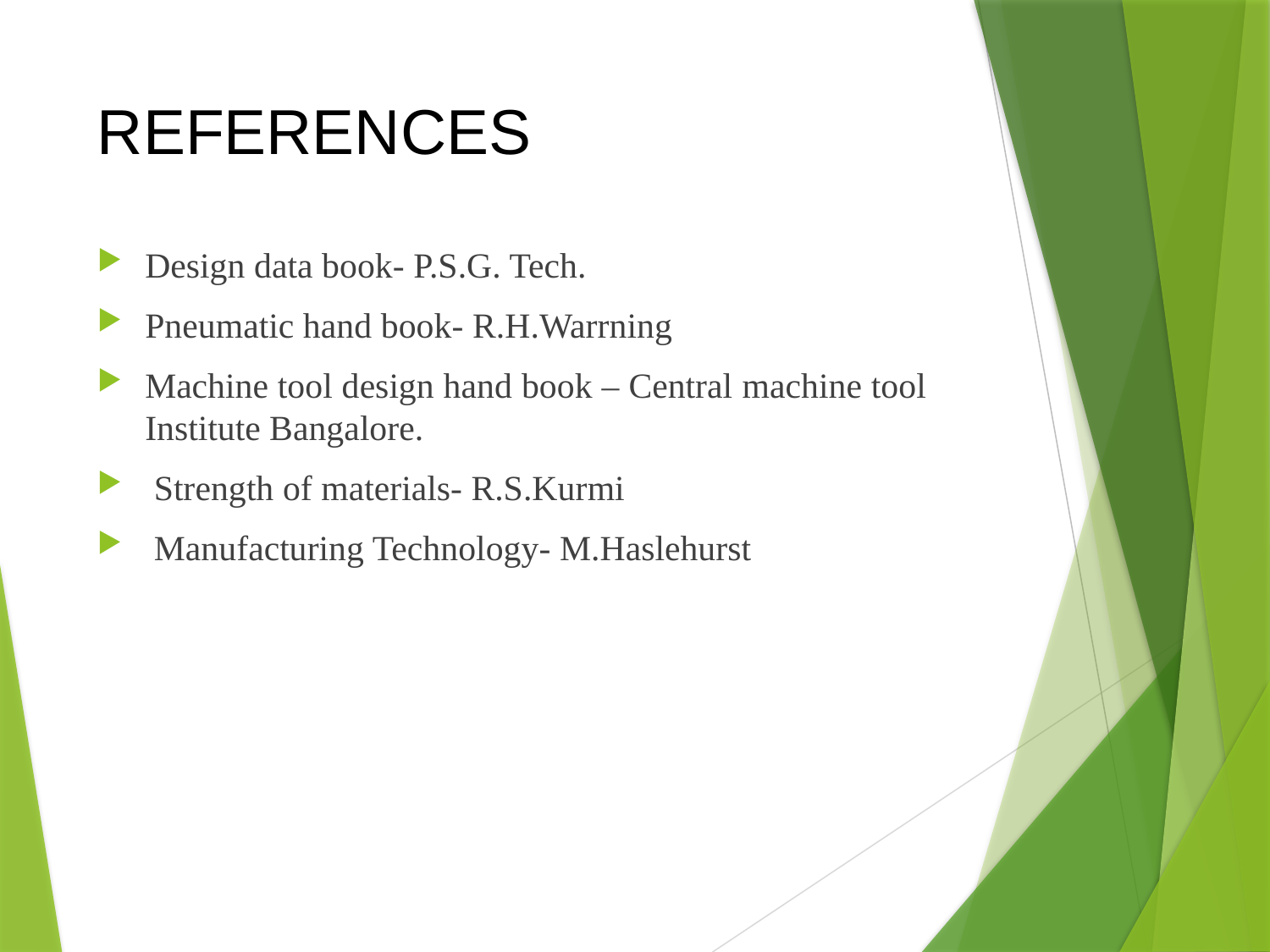

# REFERENCES
Design data book- P.S.G. Tech.
Pneumatic hand book- R.H.Warrning
Machine tool design hand book – Central machine tool    Institute Bangalore.
 Strength of materials- R.S.Kurmi
 Manufacturing Technology- M.Haslehurst